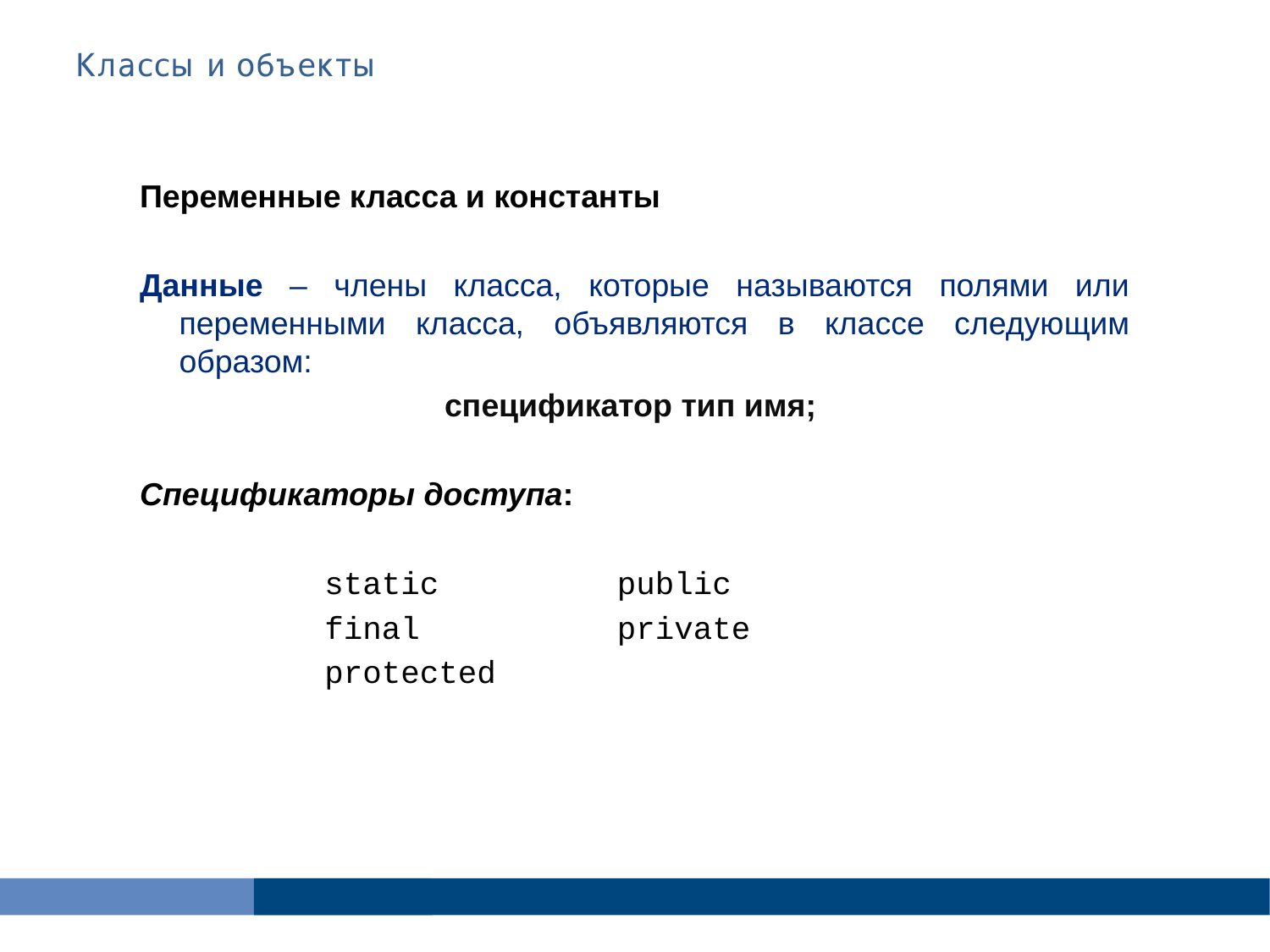

Классы и объекты
Переменные класса и константы

Данные – члены класса, которые называются полями или переменными класса, объявляются в классе следующим образом:
cпецификатор тип имя;

Cпецификаторы доступа:

static		public
final		private
protected